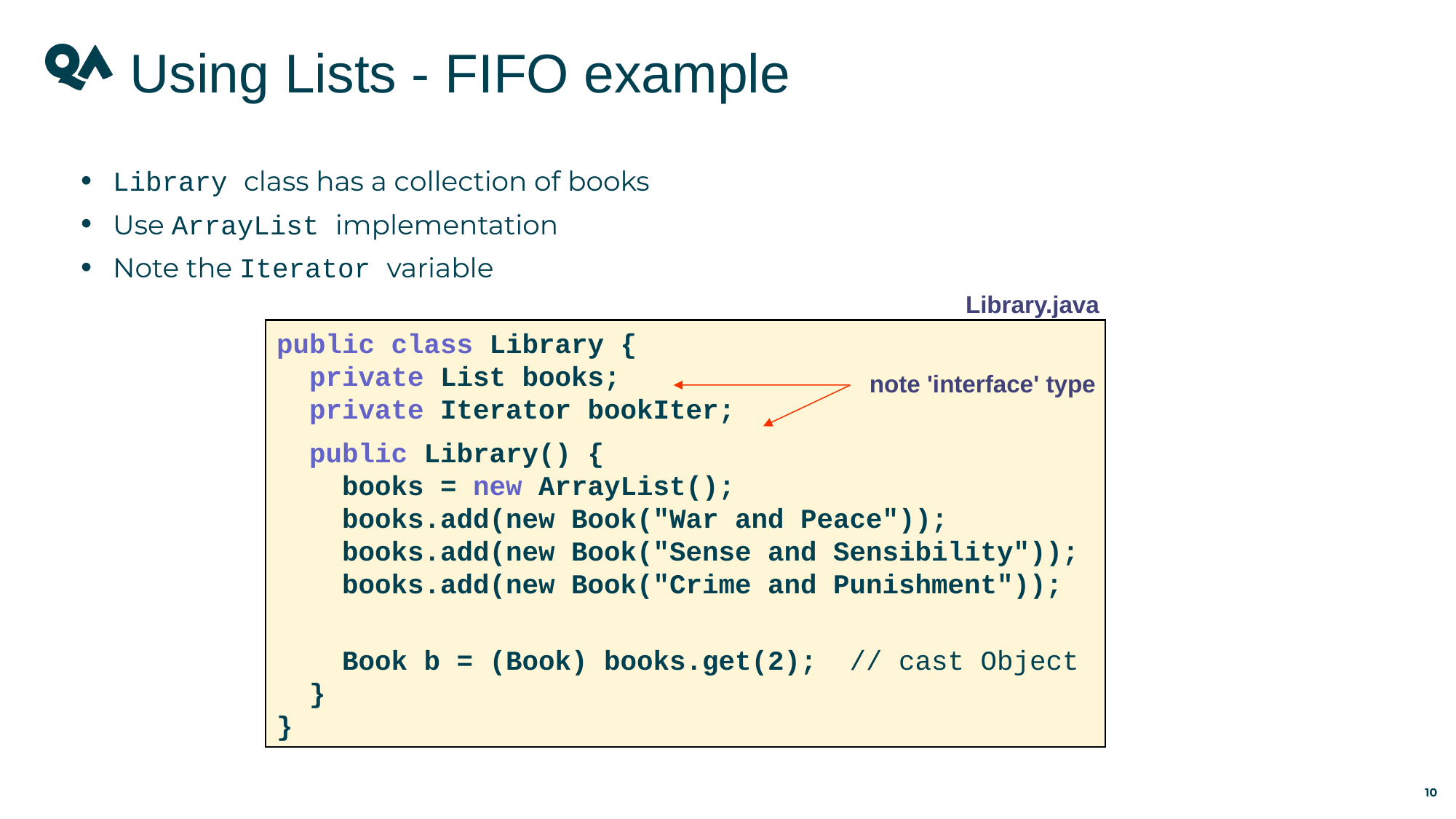

Using Lists - FIFO example
Library class has a collection of books
Use ArrayList implementation
Note the Iterator variable
Library.java
public class Library {
  private List books;
  private Iterator bookIter;
  public Library() {
    books = new ArrayList();
    books.add(new Book("War and Peace"));
    books.add(new Book("Sense and Sensibility"));
    books.add(new Book("Crime and Punishment"));
    Book b = (Book) books.get(2);  // cast Object
  }
}
note 'interface' type

10